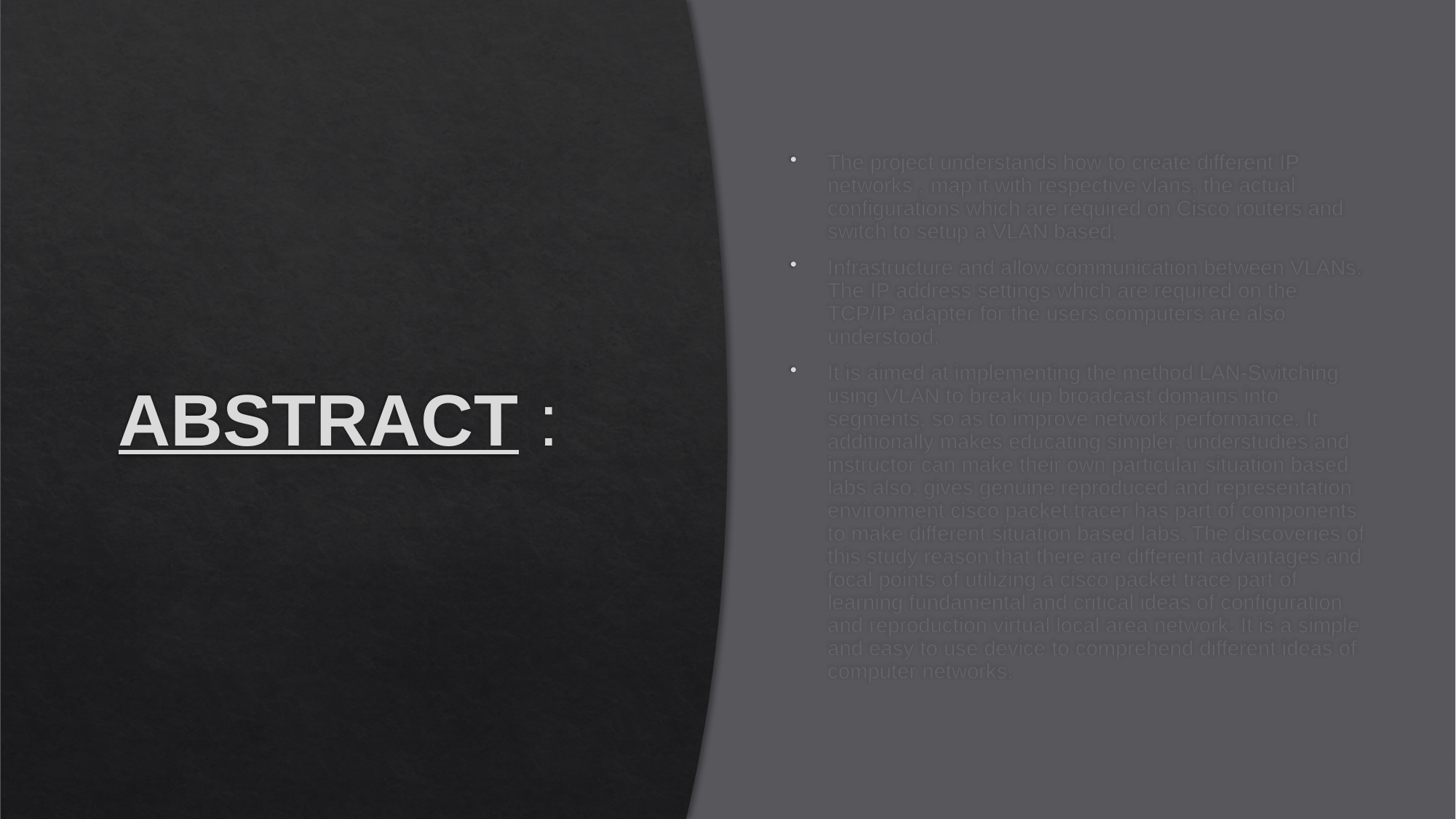

# ABSTRACT :
The project understands how to create different IP networks , map it with respective vlans, the actual configurations which are required on Cisco routers and switch to setup a VLAN based,
Infrastructure and allow communication between VLANs. The IP address settings which are required on the TCP/IP adapter for the users computers are also understood.
It is aimed at implementing the method LAN-Switching using VLAN to break up broadcast domains into segments, so as to improve network performance. It additionally makes educating simpler, understudies and instructor can make their own particular situation based labs also, gives genuine reproduced and representation environment cisco packet tracer has part of components to make different situation based labs. The discoveries of this study reason that there are different advantages and focal points of utilizing a cisco packet trace part of learning fundamental and critical ideas of configuration and reproduction virtual local area network. It is a simple and easy to use device to comprehend different ideas of computer networks.